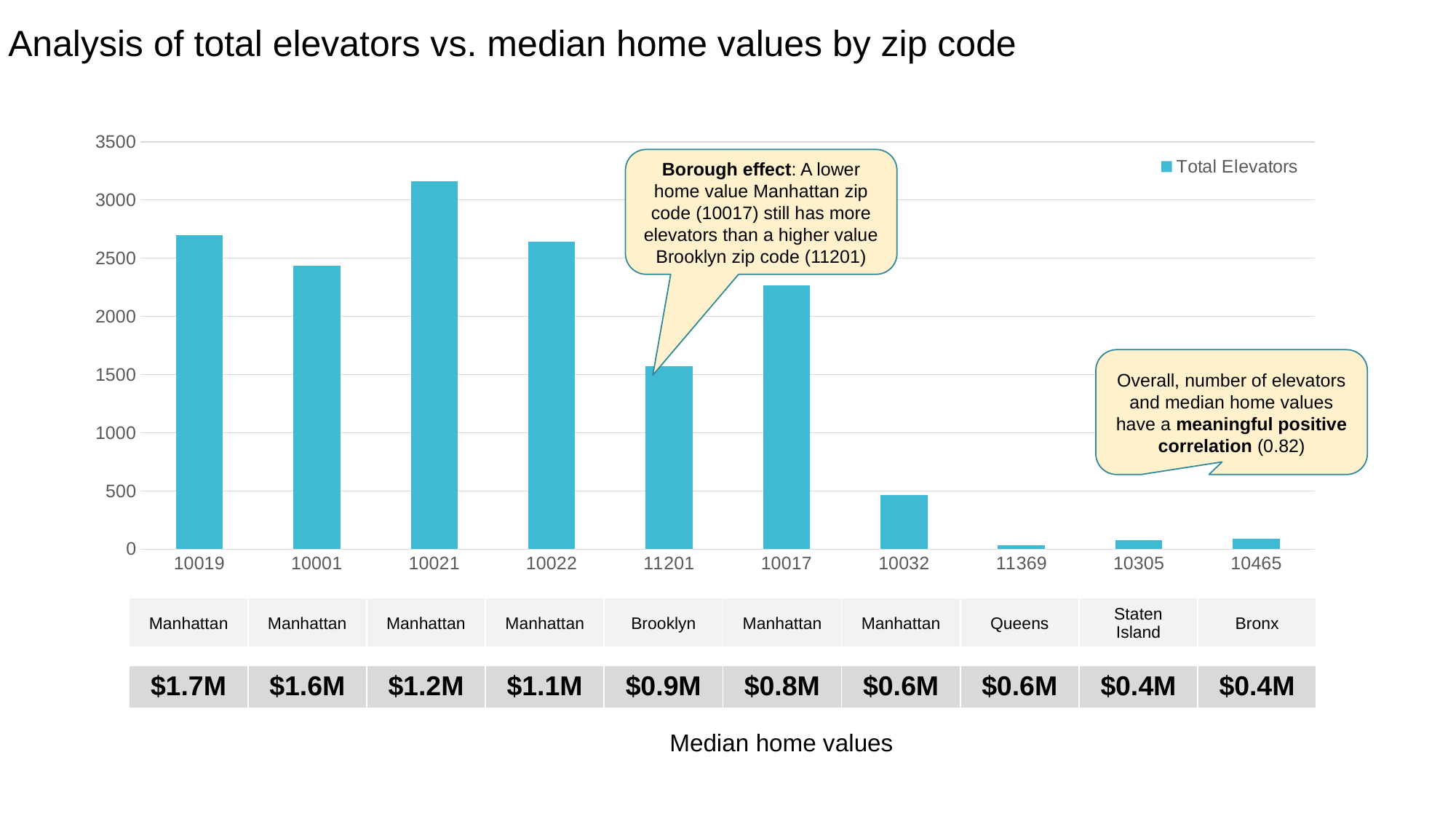

Analysis of total elevators vs. median home values by zip code

### Chart

| Category | Total Elevators |
|---|---|
| 10019.0 | 2696.0 |
| 10001.0 | 2437.0 |
| 10021.0 | 3162.0 |
| 10022.0 | 2643.0 |
| 11201.0 | 1571.0 |
| 10017.0 | 2264.0 |
| 10032.0 | 465.0 |
| 11369.0 | 36.0 |
| 10305.0 | 80.0 |
| 10465.0 | 87.0 |
Borough effect: A lower home value Manhattan zip code (10017) still has more elevators than a higher value Brooklyn zip code (11201)
Overall, number of elevators and median home values have a meaningful positive correlation (0.82)
| Manhattan | Manhattan | Manhattan | Manhattan | Brooklyn | Manhattan | Manhattan | Queens | Staten Island | Bronx |
| --- | --- | --- | --- | --- | --- | --- | --- | --- | --- |
| $1.7M | $1.6M | $1.2M | $1.1M | $0.9M | $0.8M | $0.6M | $0.6M | $0.4M | $0.4M |
| --- | --- | --- | --- | --- | --- | --- | --- | --- | --- |
Median home values